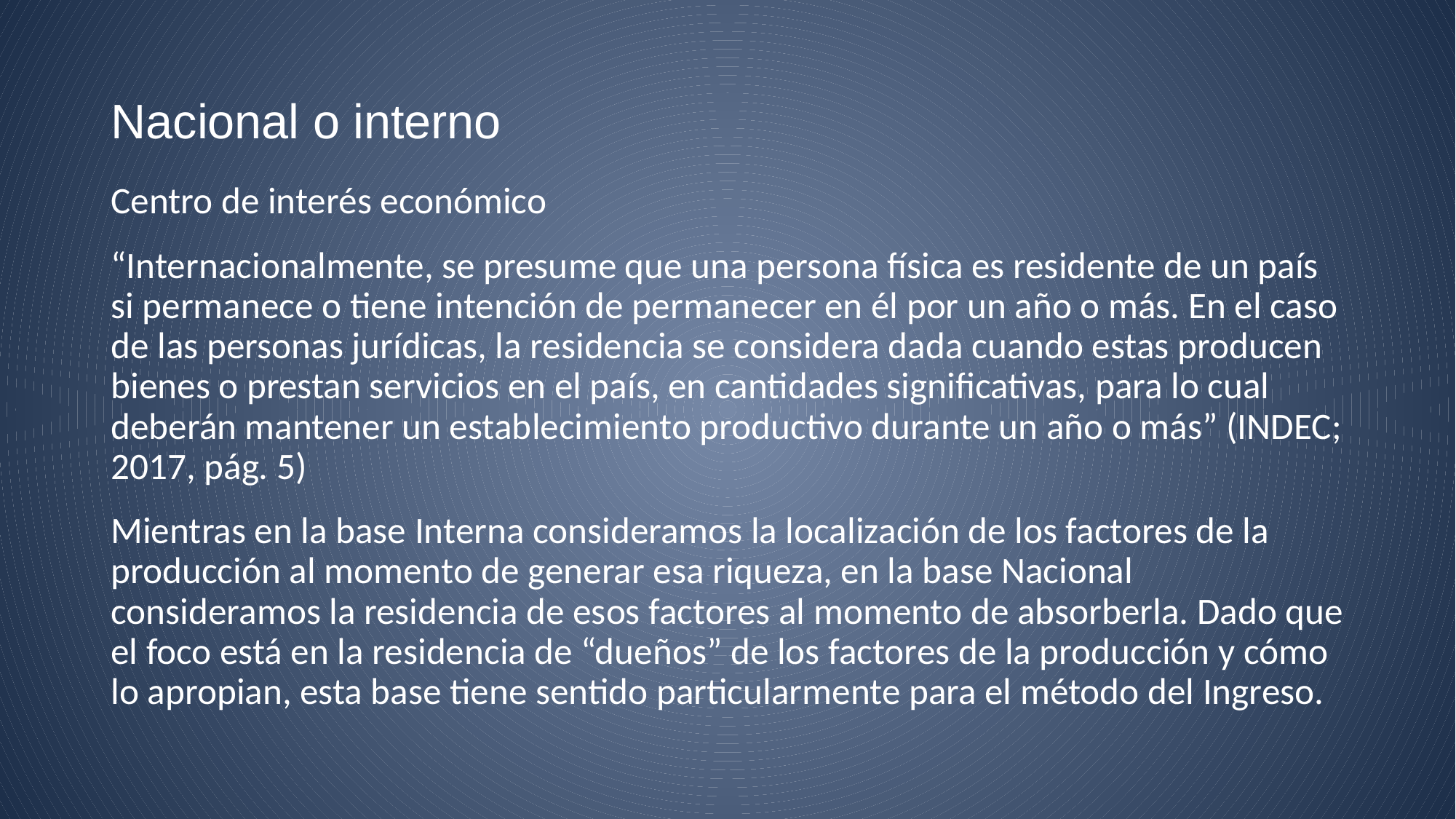

# Nacional o interno
Centro de interés económico
“Internacionalmente, se presume que una persona física es residente de un país si permanece o tiene intención de permanecer en él por un año o más. En el caso de las personas jurídicas, la residencia se considera dada cuando estas producen bienes o prestan servicios en el país, en cantidades significativas, para lo cual deberán mantener un establecimiento productivo durante un año o más” (INDEC; 2017, pág. 5)
Mientras en la base Interna consideramos la localización de los factores de la producción al momento de generar esa riqueza, en la base Nacional consideramos la residencia de esos factores al momento de absorberla. Dado que el foco está en la residencia de “dueños” de los factores de la producción y cómo lo apropian, esta base tiene sentido particularmente para el método del Ingreso.